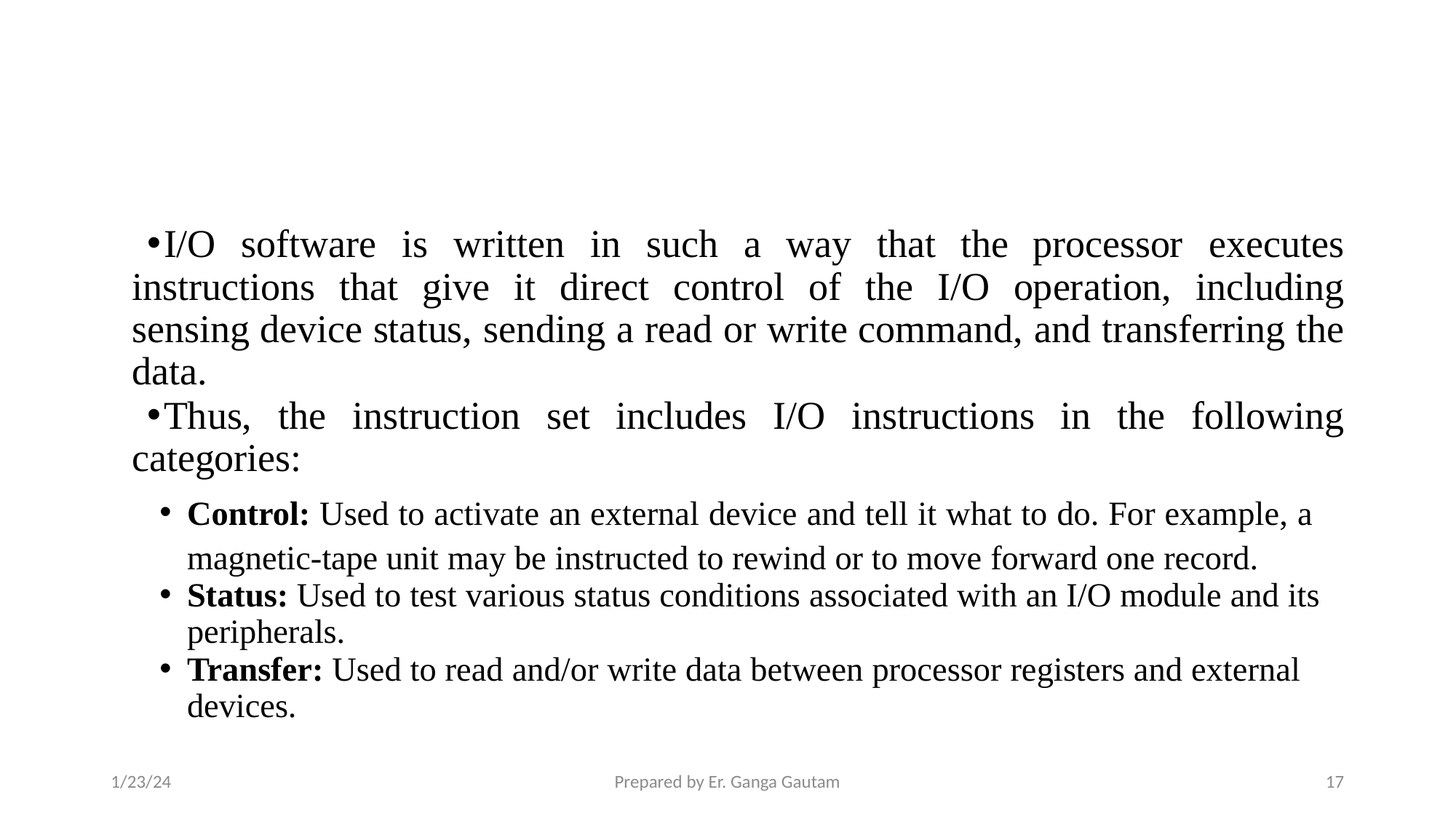

#
I/O software is written in such a way that the processor executes instructions that give it direct control of the I/O operation, including sensing device status, sending a read or write command, and transferring the data.
Thus, the instruction set includes I/O instructions in the following categories:
Control: Used to activate an external device and tell it what to do. For example, a magnetic-tape unit may be instructed to rewind or to move forward one record.
Status: Used to test various status conditions associated with an I/O module and its peripherals.
Transfer: Used to read and/or write data between processor registers and external devices.

1/23/24
Prepared by Er. Ganga Gautam
17